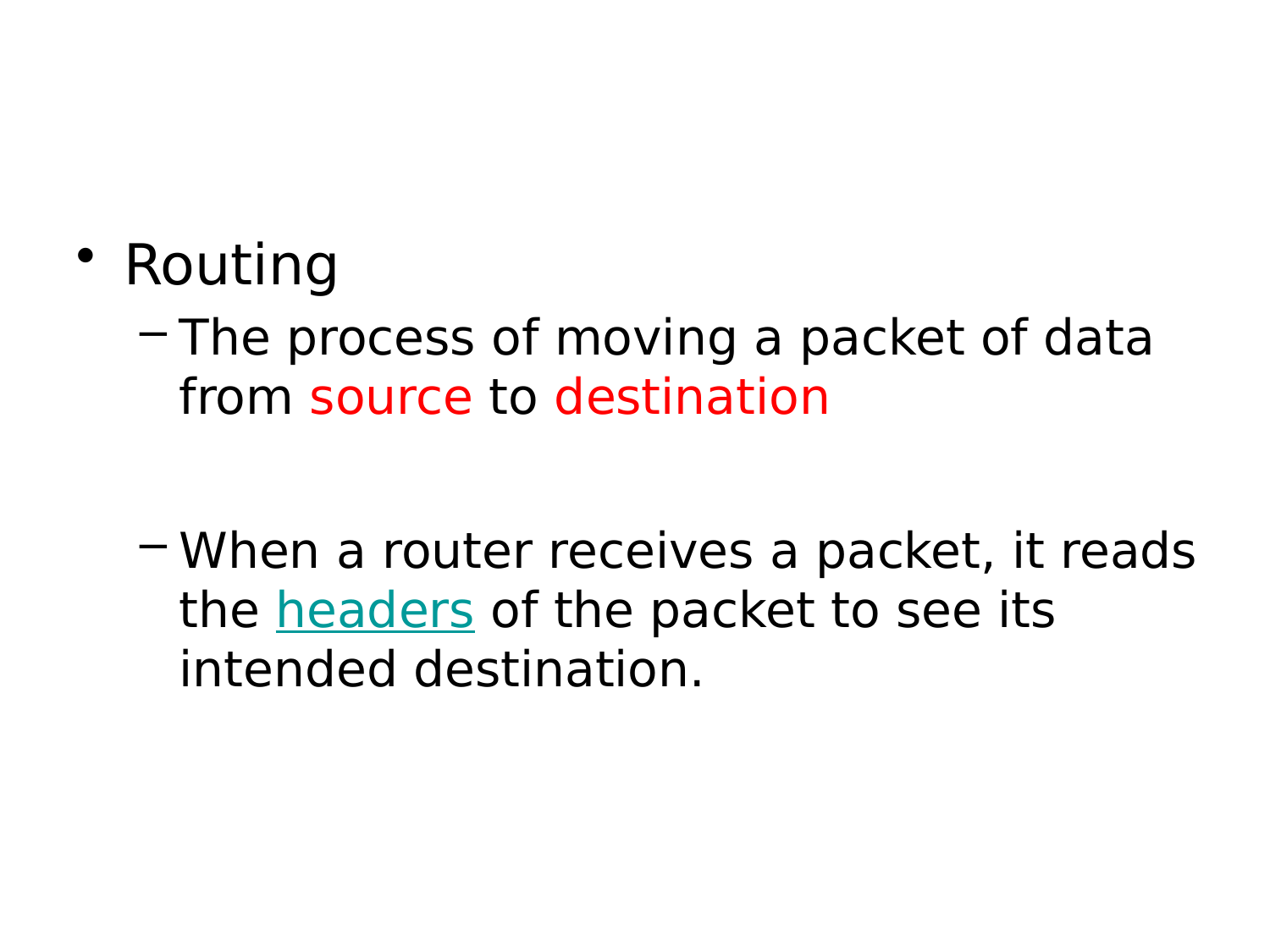

#
Routing
The process of moving a packet of data from source to destination

When a router receives a packet, it reads the headers of the packet to see its intended destination.